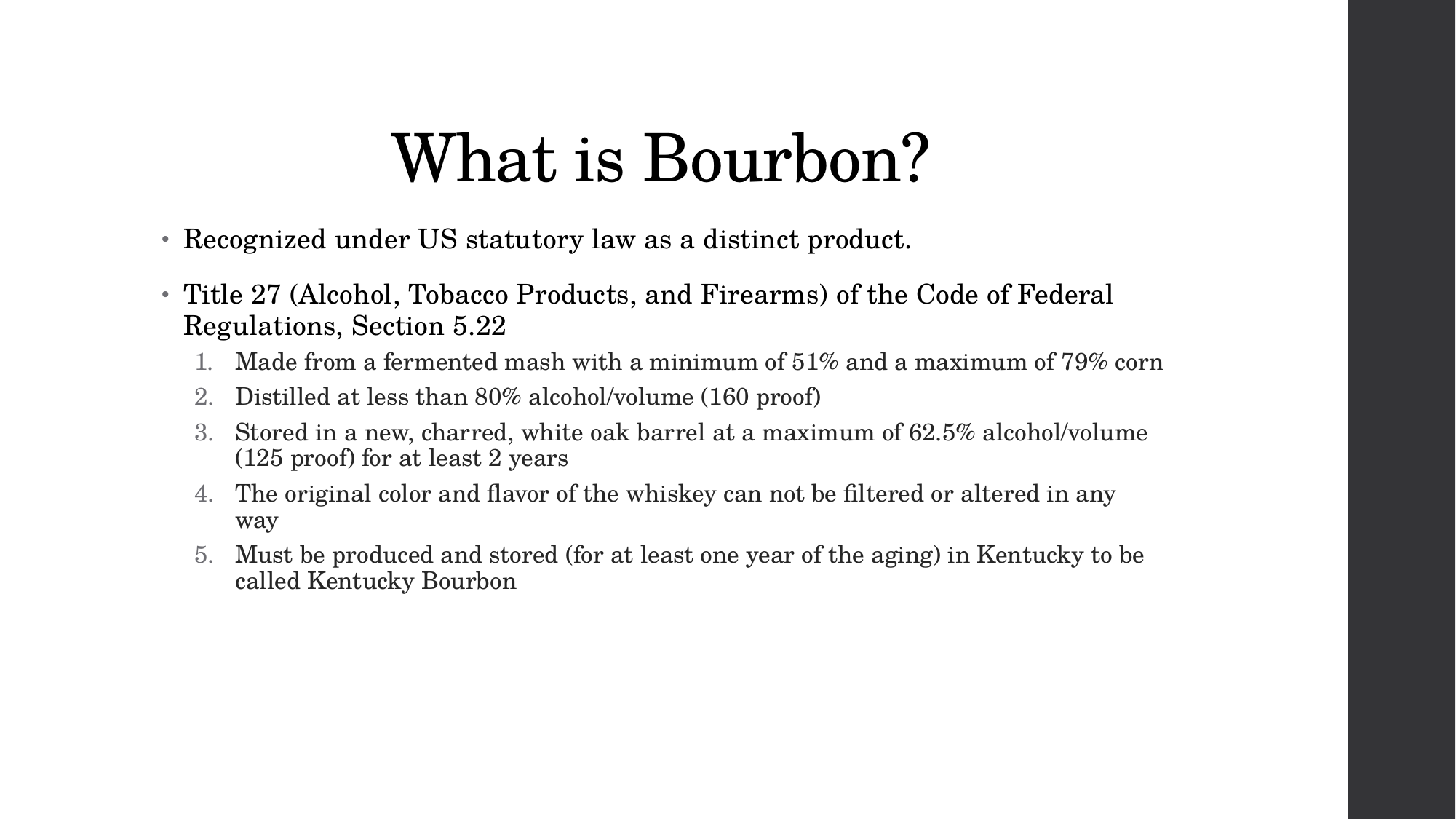

# What is Bourbon?
Recognized under US statutory law as a distinct product.
Title 27 (Alcohol, Tobacco Products, and Firearms) of the Code of Federal Regulations, Section 5.22
Made from a fermented mash with a minimum of 51% and a maximum of 79% corn
Distilled at less than 80% alcohol/volume (160 proof)
Stored in a new, charred, white oak barrel at a maximum of 62.5% alcohol/volume (125 proof) for at least 2 years
The original color and flavor of the whiskey can not be filtered or altered in any way
Must be produced and stored (for at least one year of the aging) in Kentucky to be called Kentucky Bourbon